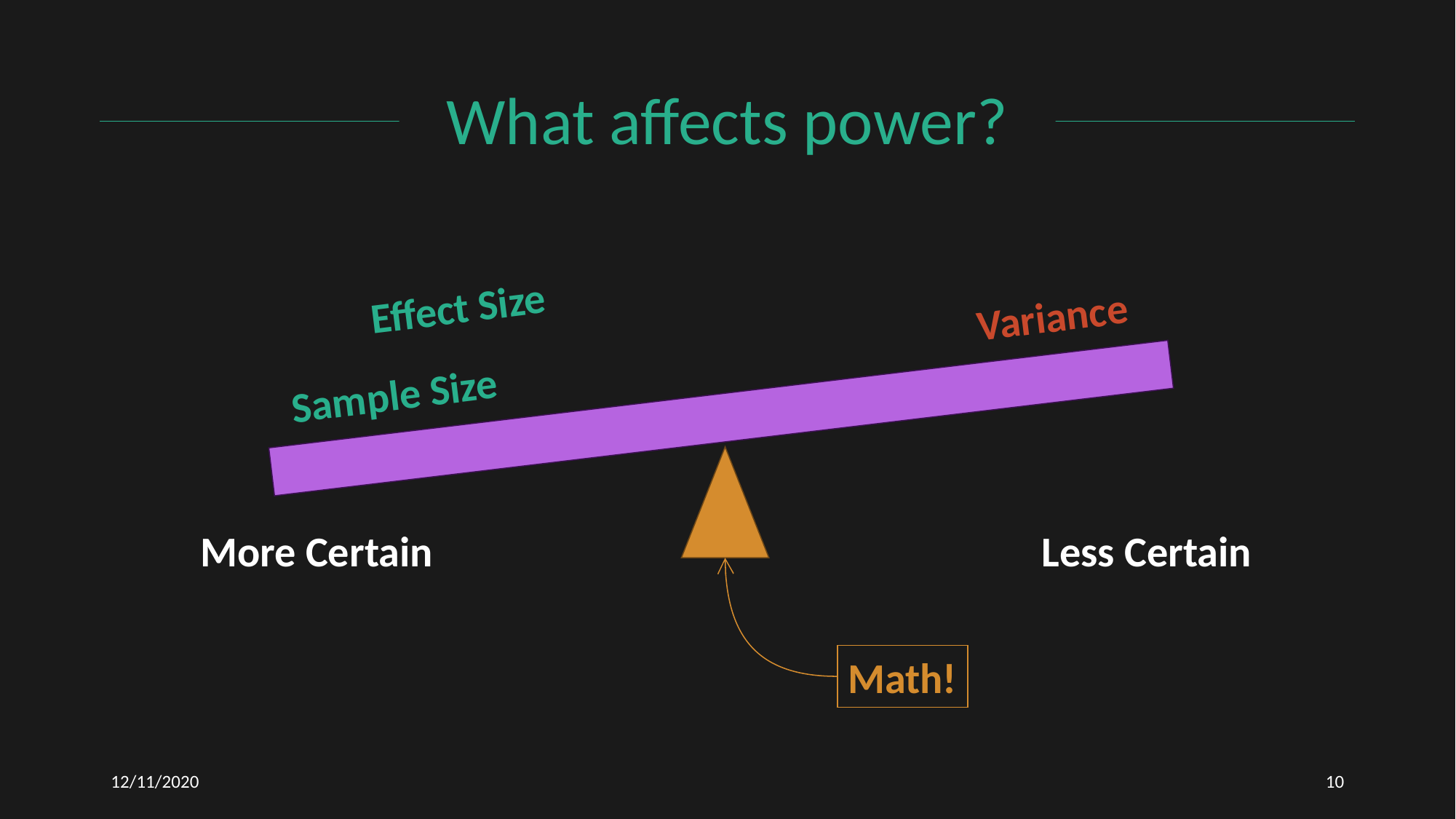

# What affects power?
Effect Size
Variance
Sample Size

More Certain
Less Certain
Math!
12/11/2020
10